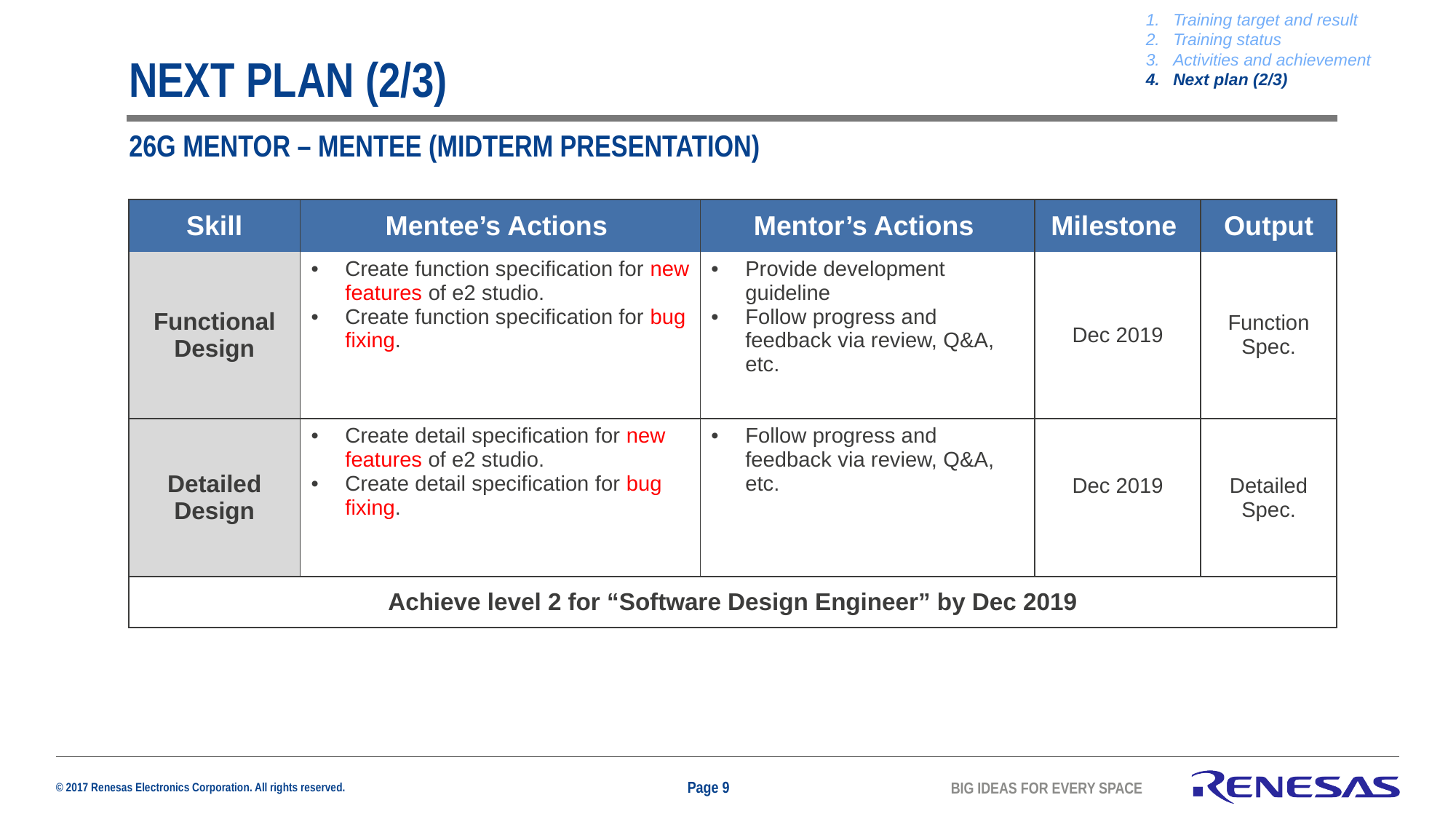

Training target and result
Training status
Activities and achievement
Next plan (2/3)
# NEXT PLAN (2/3)
26g mentor – mentee (MIDTERM PRESENTATION)

| Skill | Mentee’s Actions | Mentor’s Actions | Milestone | Output |
| --- | --- | --- | --- | --- |
| Functional Design | Create function specification for new features of e2 studio. Create function specification for bug fixing. | Provide development guideline Follow progress and feedback via review, Q&A, etc. | Dec 2019 | Function Spec. |
| Detailed Design | Create detail specification for new features of e2 studio. Create detail specification for bug fixing. | Follow progress and feedback via review, Q&A, etc. | Dec 2019 | Detailed Spec. |
| Achieve level 2 for “Software Design Engineer” by Dec 2019 |  |  |  |  |
Page 9